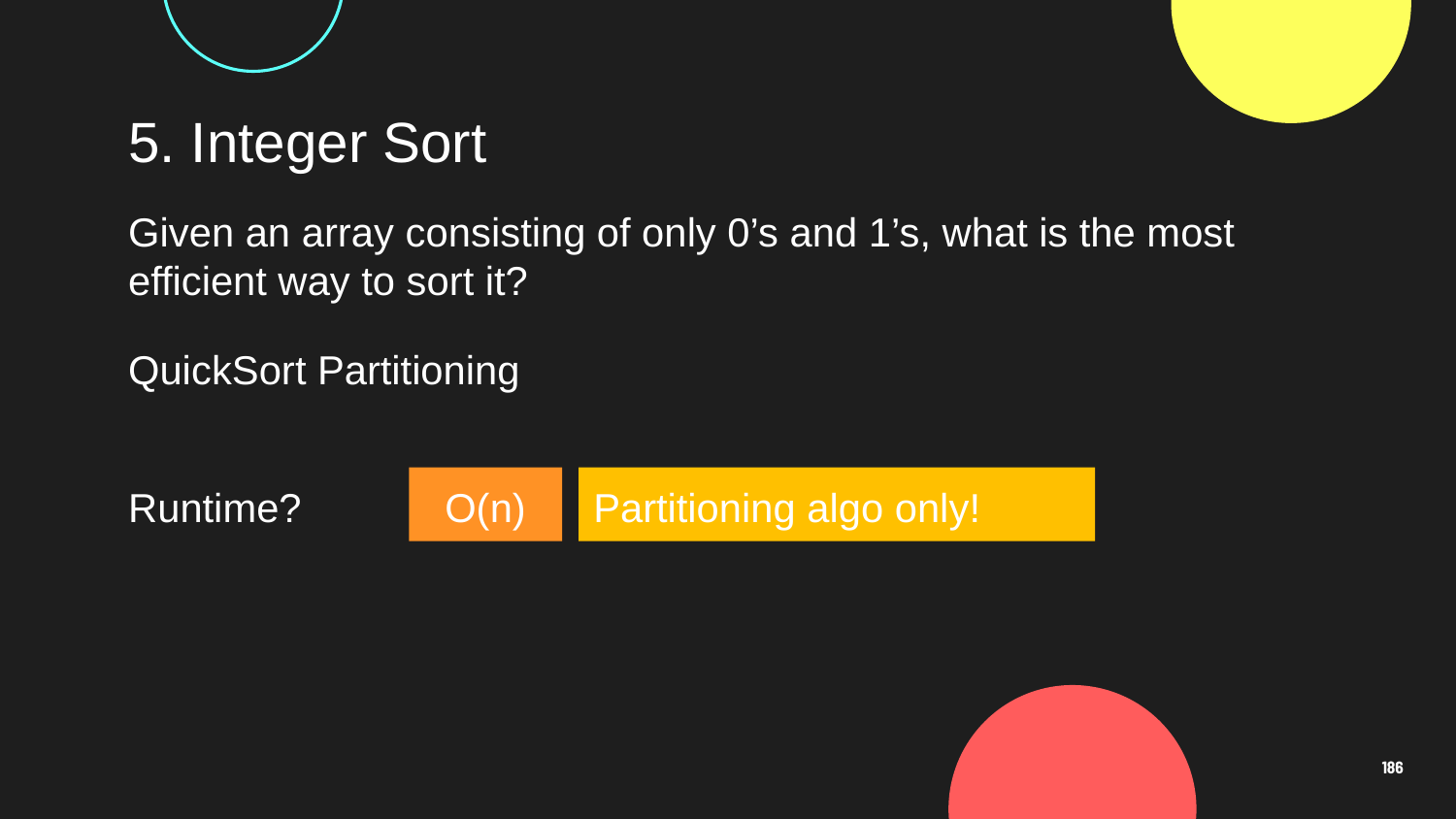

# 5. Integer Sort
Given an array consisting of only 0’s and 1’s, what is the most efficient way to sort it?
QuickSort Partitioning
Runtime?
O(n)
Partitioning algo only!
186